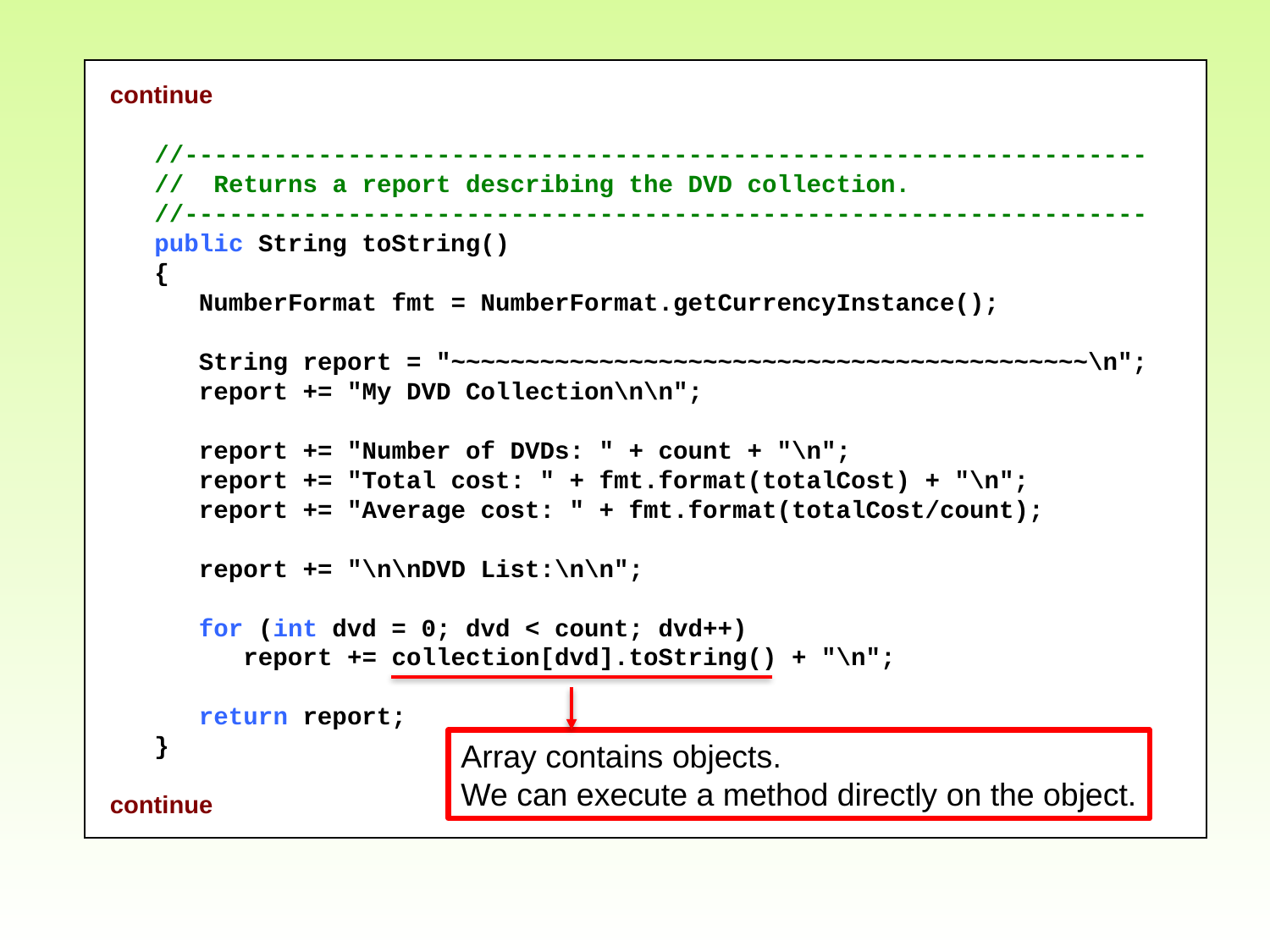

continue

   //-----------------------------------------------------------------
   //  Returns a report describing the DVD collection.
   //-----------------------------------------------------------------
   public String toString()
   {
      NumberFormat fmt = NumberFormat.getCurrencyInstance();

      String report = "~~~~~~~~~~~~~~~~~~~~~~~~~~~~~~~~~~~~~~~~~~~\n";
      report += "My DVD Collection\n\n";

      report += "Number of DVDs: " + count + "\n";
      report += "Total cost: " + fmt.format(totalCost) + "\n";
      report += "Average cost: " + fmt.format(totalCost/count);

      report += "\n\nDVD List:\n\n";

      for (int dvd = 0; dvd < count; dvd++)
         report += collection[dvd].toString() + "\n";

      return report;
   }

continue
Array contains objects.
We can execute a method directly on the object.